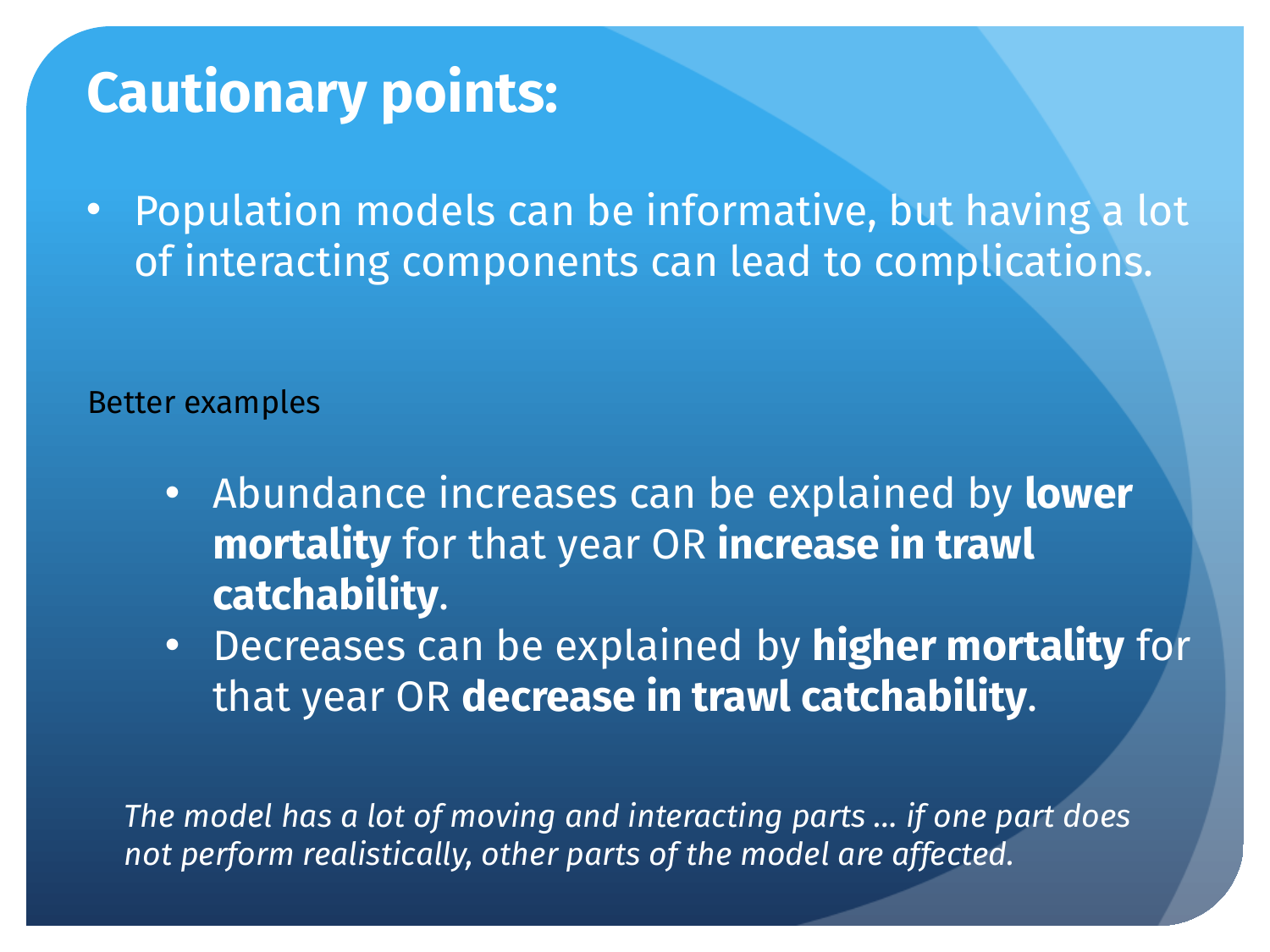

Cautionary points:
Population models can be informative, but having a lot of interacting components can lead to complications.

Better examples
Abundance increases can be explained by lower mortality for that year OR increase in trawl catchability.
Decreases can be explained by higher mortality for that year OR decrease in trawl catchability.

The model has a lot of moving and interacting parts … if one part does not perform realistically, other parts of the model are affected.